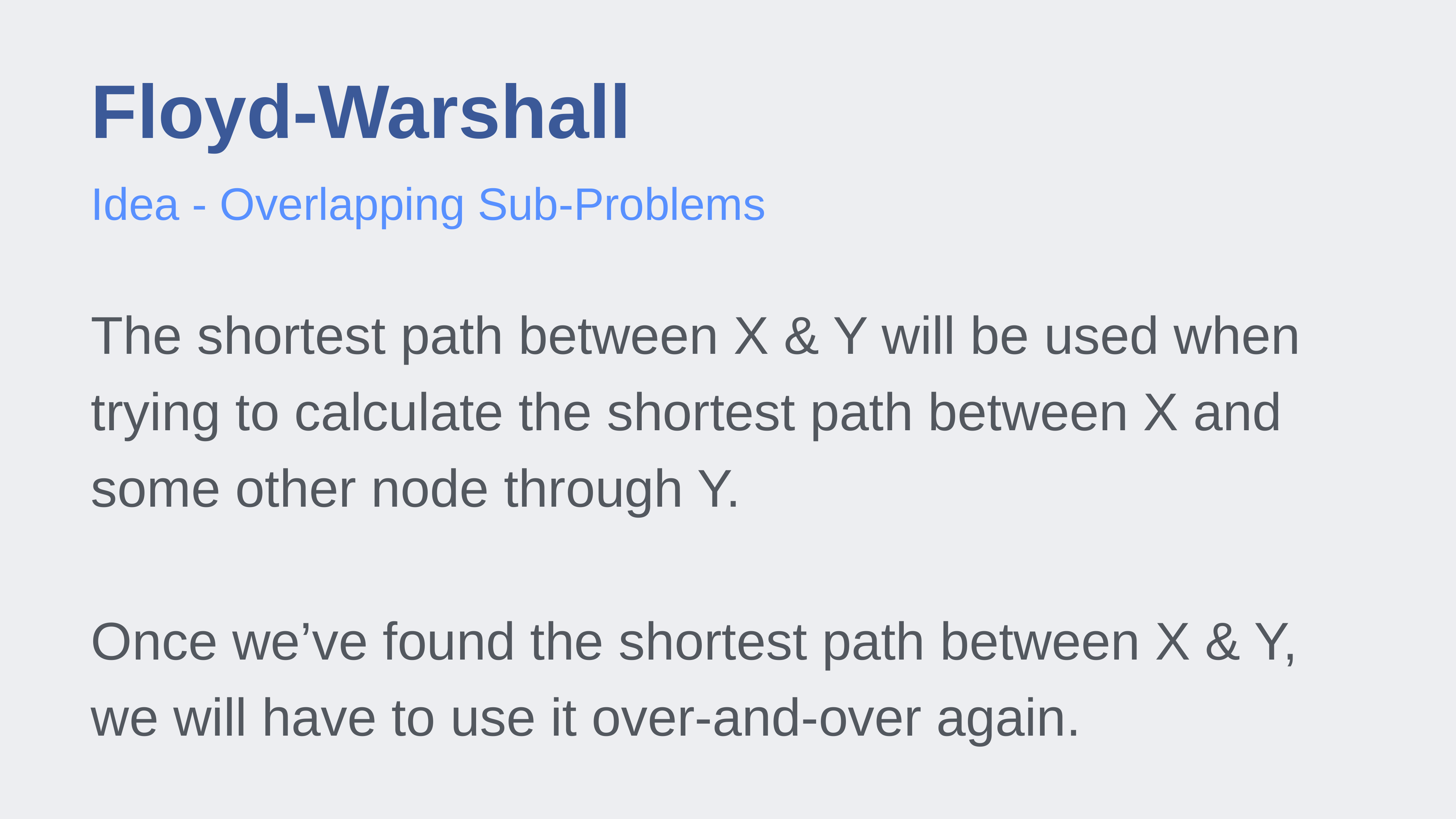

# Floyd-Warshall
Idea - Overlapping Sub-Problems
The shortest path between X & Y will be used when trying to calculate the shortest path between X and some other node through Y.

Once we’ve found the shortest path between X & Y, we will have to use it over-and-over again.